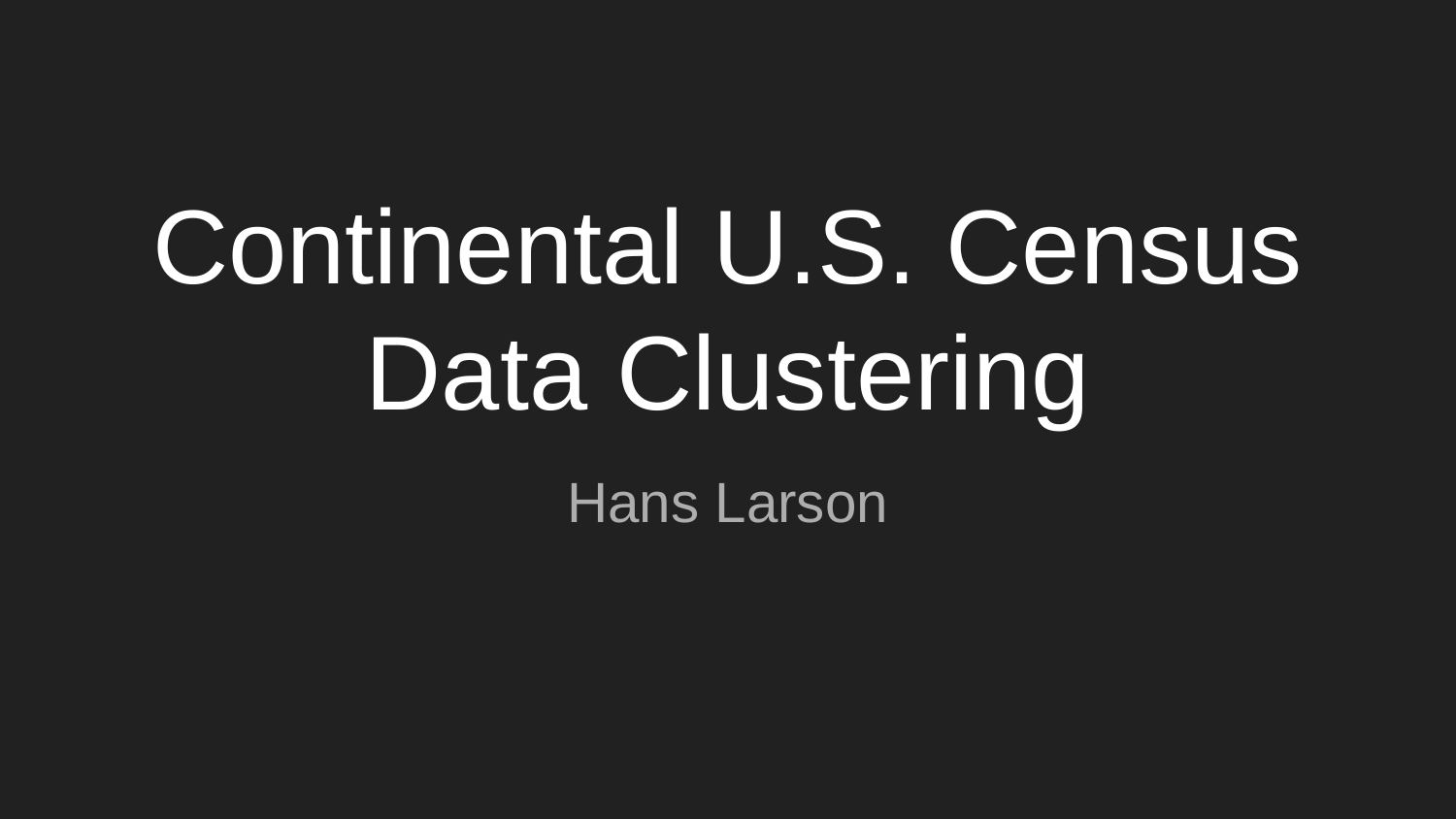

# Continental U.S. Census Data Clustering
Hans Larson